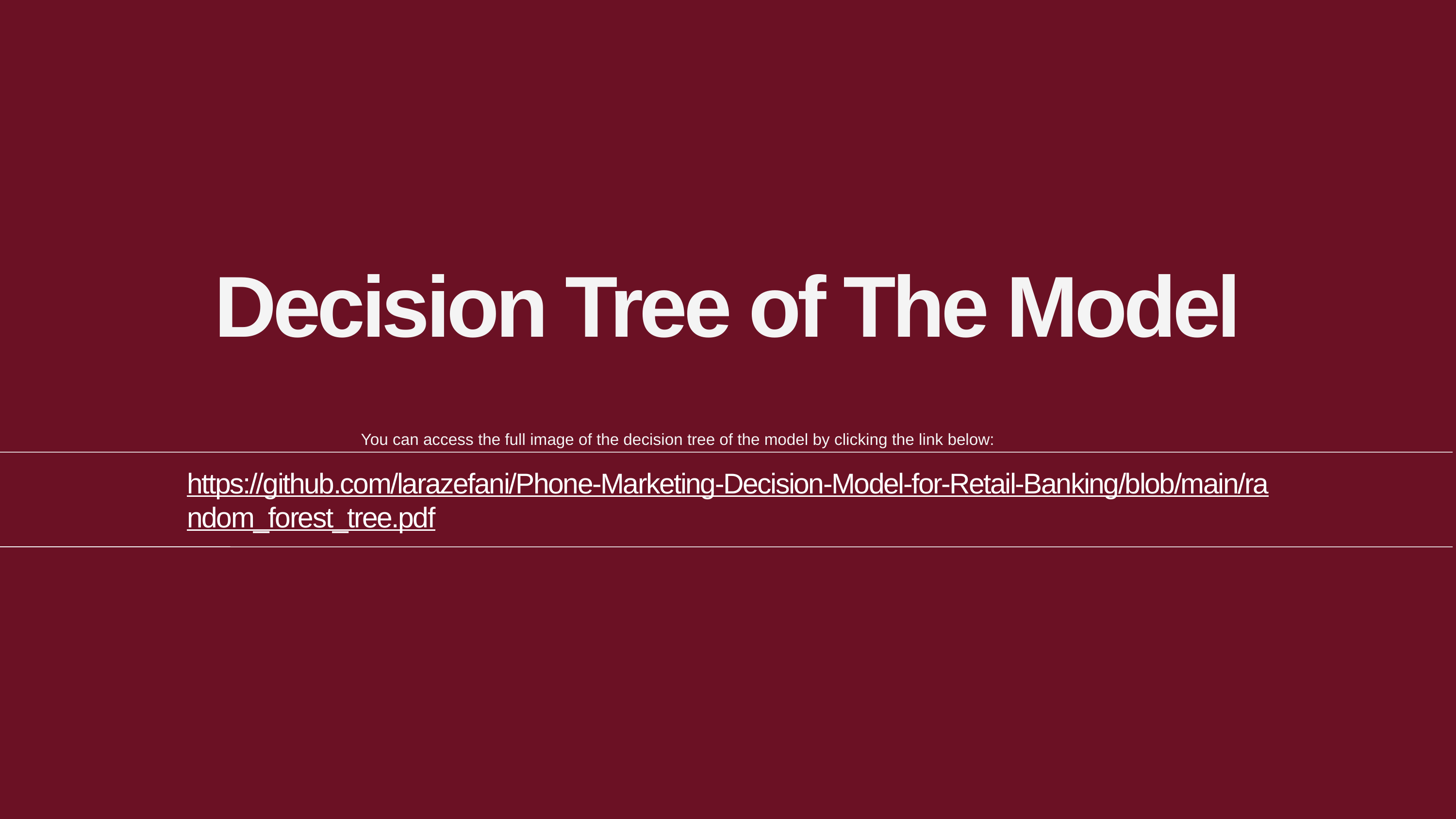

Decision Tree of The Model
You can access the full image of the decision tree of the model by clicking the link below:

https://github.com/larazefani/Phone-Marketing-Decision-Model-for-Retail-Banking/blob/main/random_forest_tree.pdf